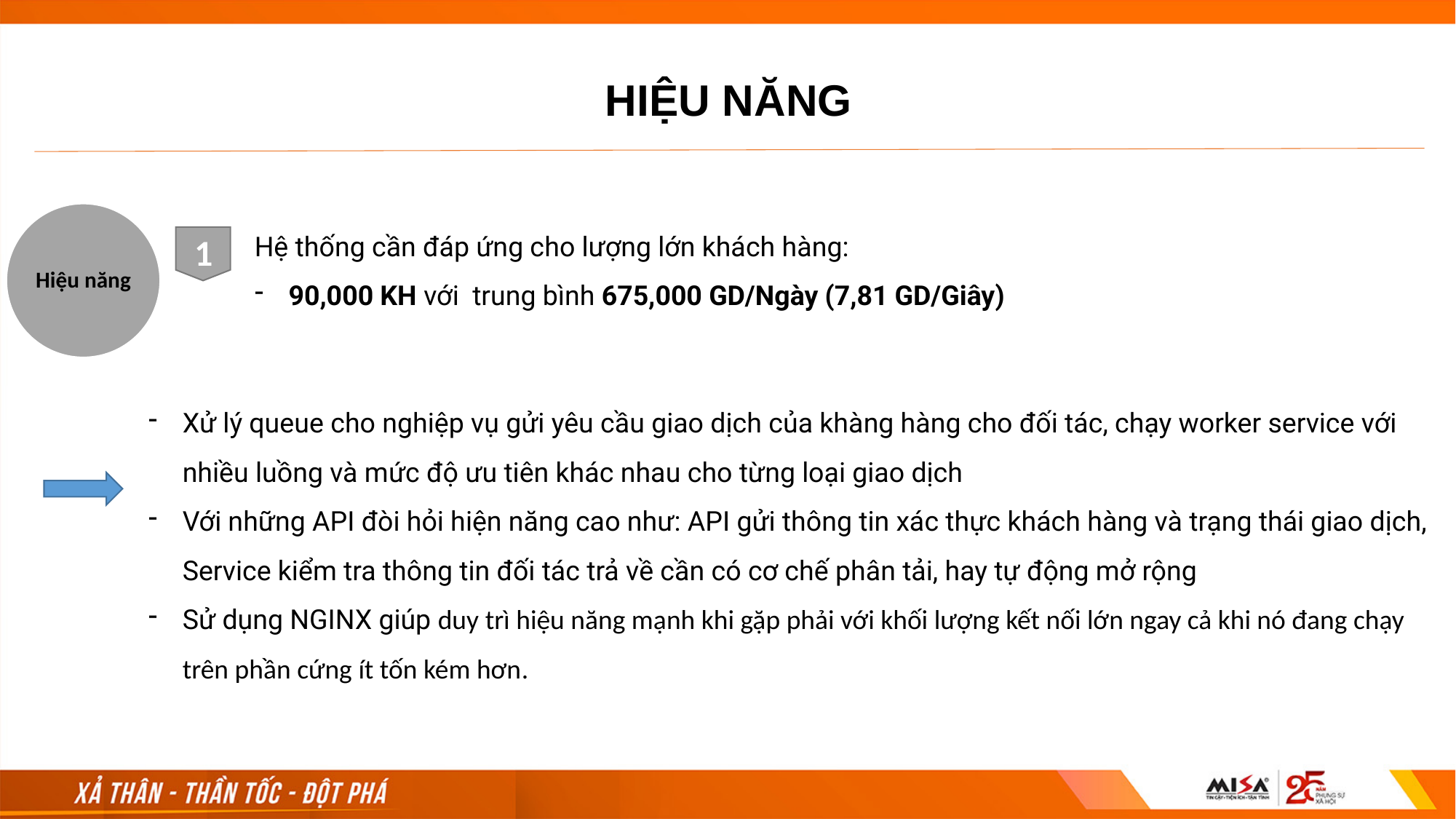

HIỆU NĂNG

Hiệu năng
Hệ thống cần đáp ứng cho lượng lớn khách hàng:
90,000 KH với  trung bình 675,000 GD/Ngày (7,81 GD/Giây)
1

Xử lý queue cho nghiệp vụ gửi yêu cầu giao dịch của khàng hàng cho đối tác, chạy worker service với nhiều luồng và mức độ ưu tiên khác nhau cho từng loại giao dịch
Với những API đòi hỏi hiện năng cao như: API gửi thông tin xác thực khách hàng và trạng thái giao dịch, Service kiểm tra thông tin đối tác trả về cần có cơ chế phân tải, hay tự động mở rộng
Sử dụng NGINX giúp duy trì hiệu năng mạnh khi gặp phải với khối lượng kết nối lớn ngay cả khi nó đang chạy trên phần cứng ít tốn kém hơn.